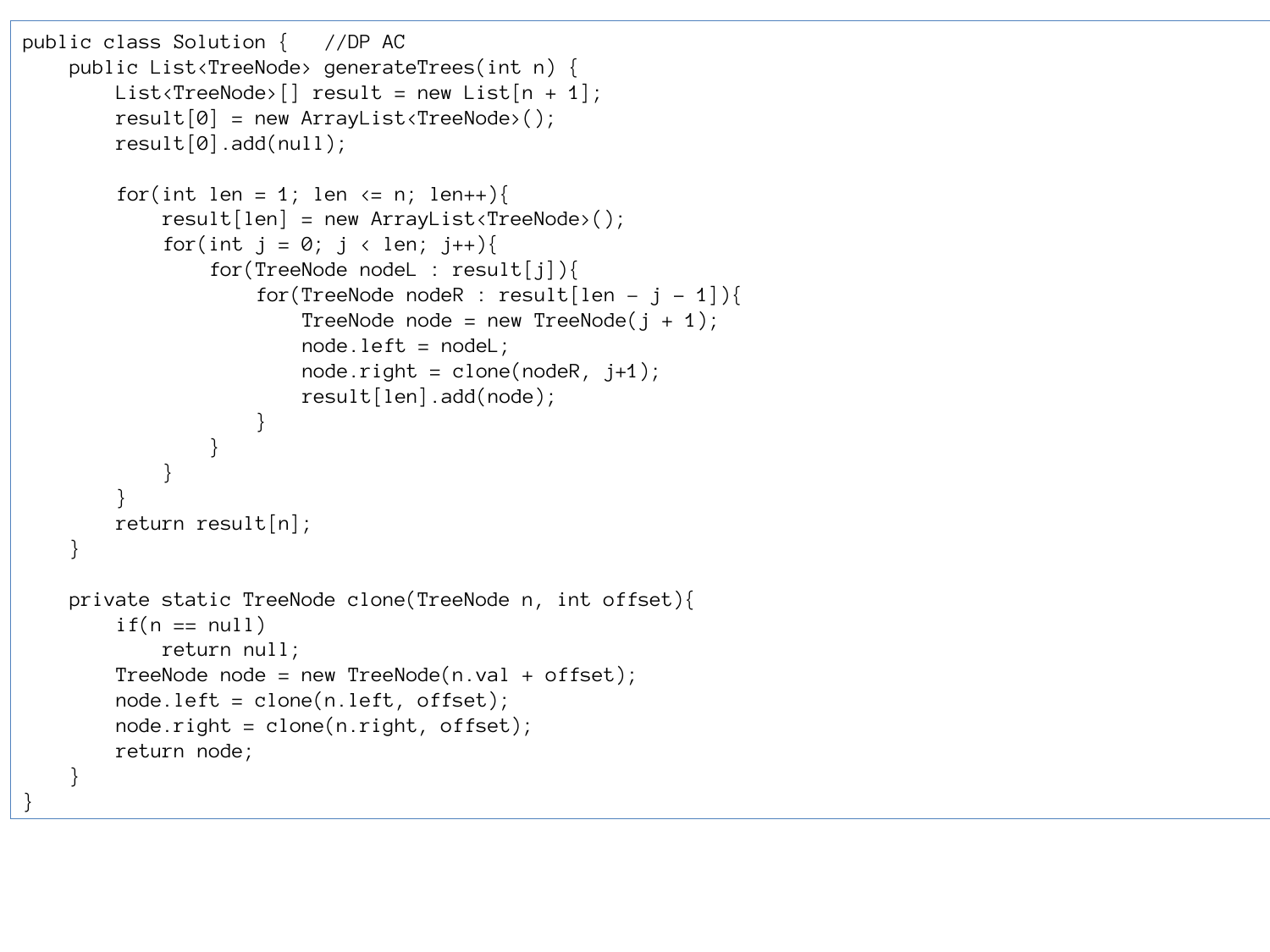

public class Solution {   //DP AC
    public List<TreeNode> generateTrees(int n) {
        List<TreeNode>[] result = new List[n + 1];
        result[0] = new ArrayList<TreeNode>();
        result[0].add(null);

        for(int len = 1; len <= n; len++){
            result[len] = new ArrayList<TreeNode>();
            for(int j = 0; j < len; j++){
                for(TreeNode nodeL : result[j]){
                    for(TreeNode nodeR : result[len – j - 1]){
                        TreeNode node = new TreeNode(j + 1);
                        node.left = nodeL;
                        node.right = clone(nodeR, j+1);
                        result[len].add(node);
                    }
                }
            }
        }
        return result[n];
    }

    private static TreeNode clone(TreeNode n, int offset){
        if(n == null)
            return null;
        TreeNode node = new TreeNode(n.val + offset);
        node.left = clone(n.left, offset);
        node.right = clone(n.right, offset);
        return node;
    }
}